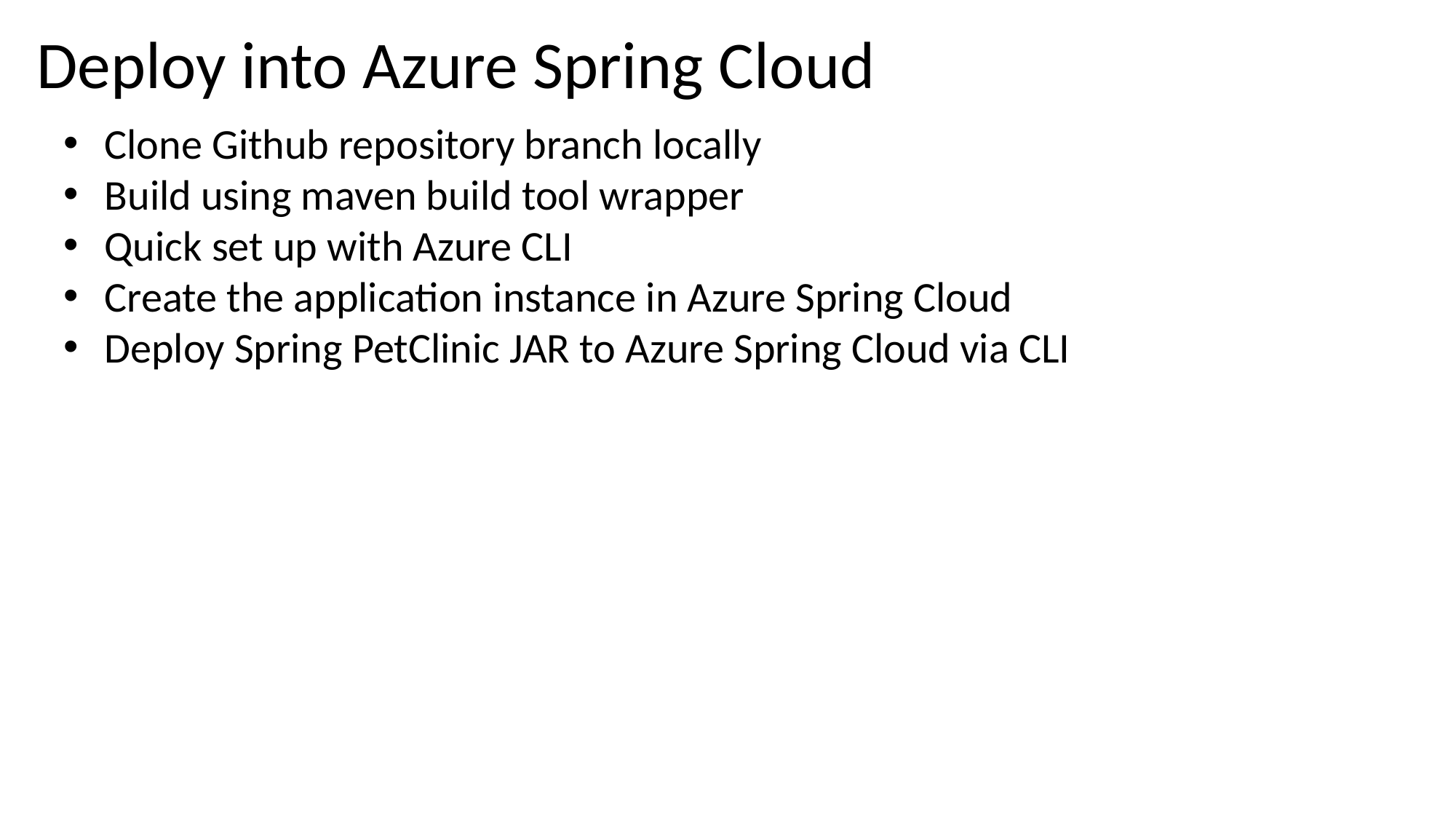

# Deploy into Azure Spring Cloud
Clone Github repository branch locally
Build using maven build tool wrapper
Quick set up with Azure CLI
Create the application instance in Azure Spring Cloud
Deploy Spring PetClinic JAR to Azure Spring Cloud via CLI